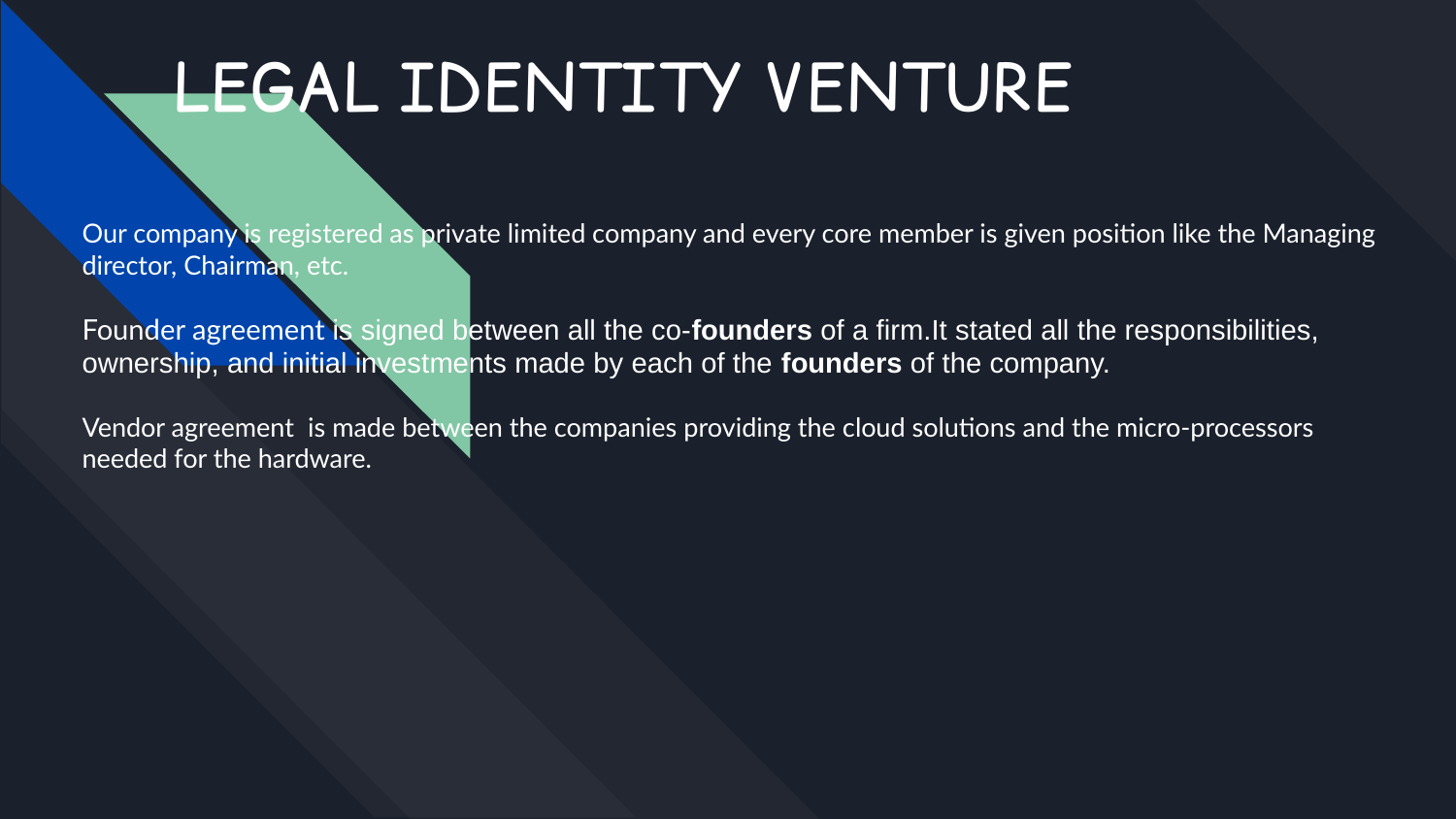

LEGAL IDENTITY VENTURE

Our company is registered as private limited company and every core member is given position like the Managing director, Chairman, etc.

Founder agreement is signed between all the co-founders of a firm.It stated all the responsibilities, ownership, and initial investments made by each of the founders of the company.

Vendor agreement  is made between the companies providing the cloud solutions and the micro-processors needed for the hardware.